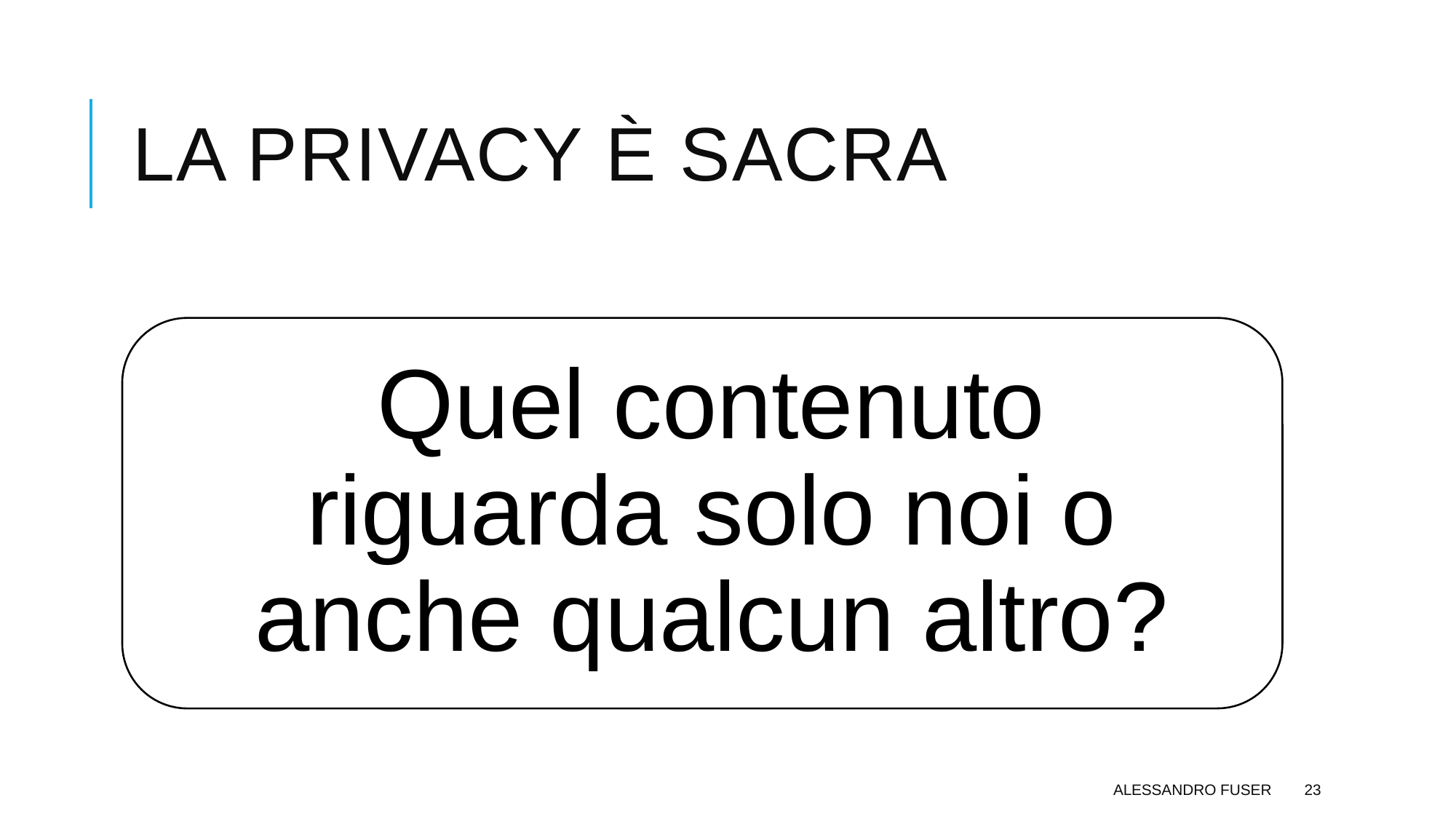

# La privacy è sacra
Quel contenuto riguarda solo noi o anche qualcun altro?
Alessandro Fuser
23